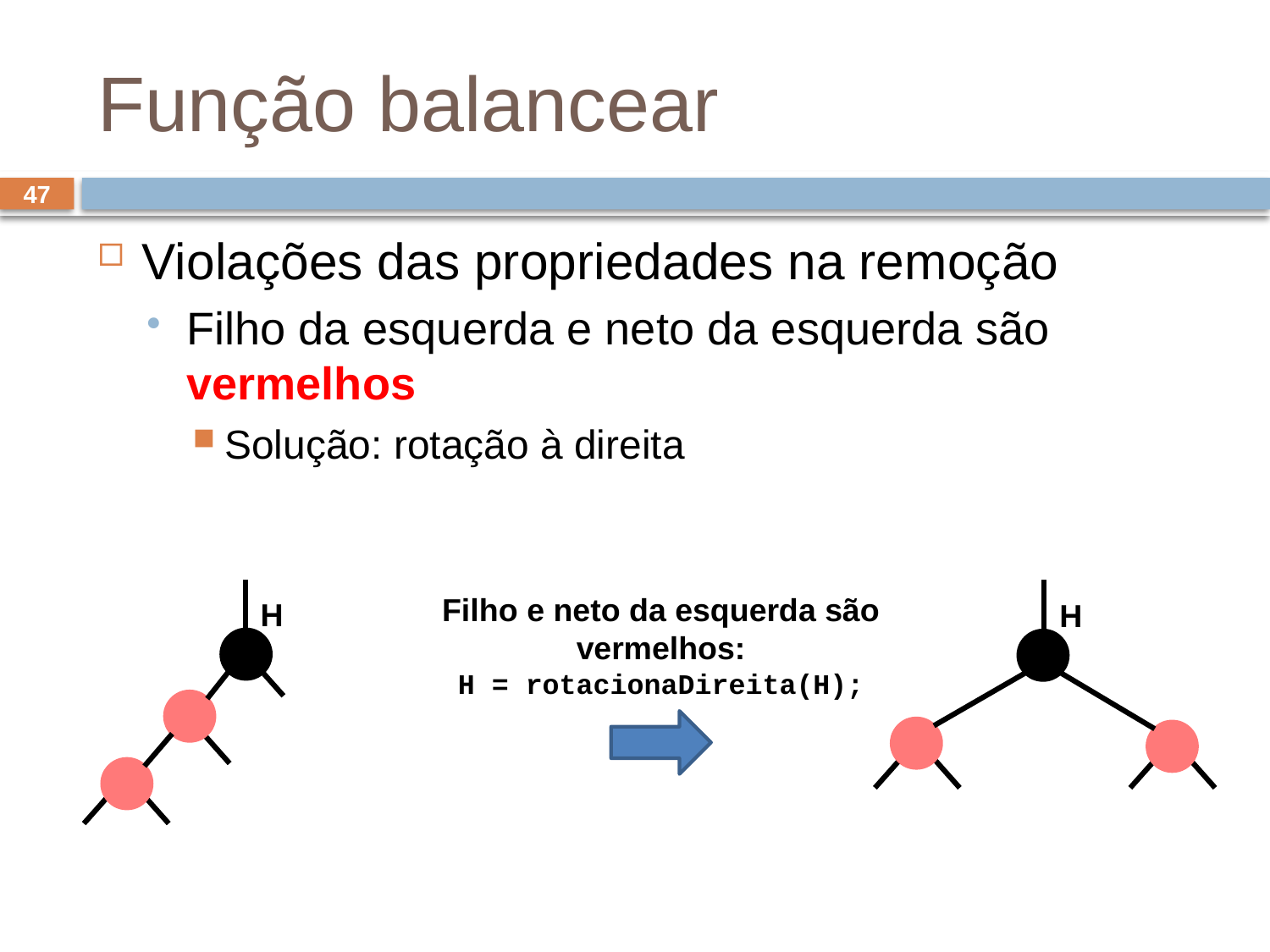

# Função balancear
47
Violações das propriedades na remoção
Filho da esquerda e neto da esquerda são vermelhos
Solução: rotação à direita
Filho e neto da esquerda são vermelhos:
H = rotacionaDireita(H);
H
H